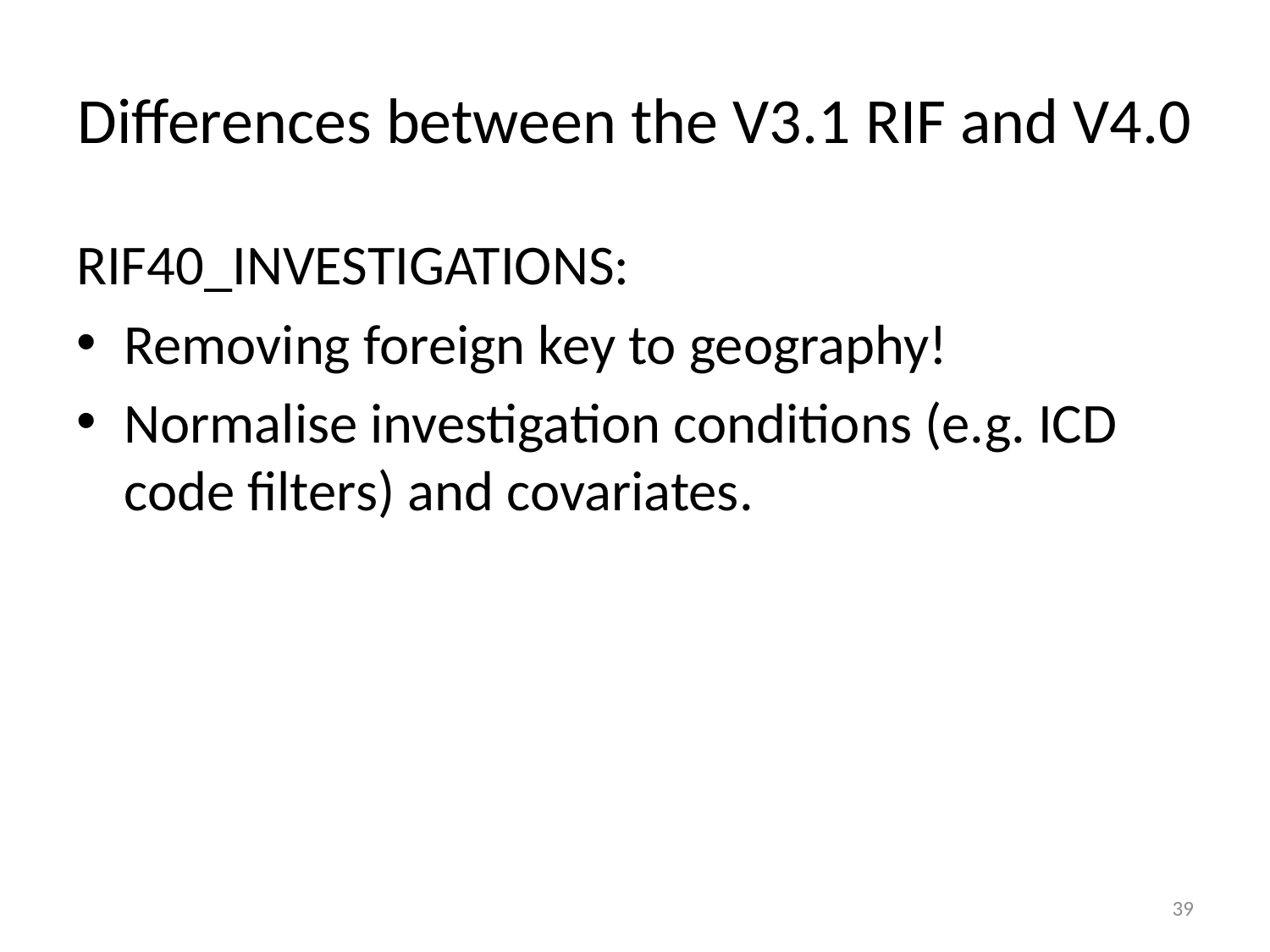

# Differences between the V3.1 RIF and V4.0
RIF40_INVESTIGATIONS:
Removing foreign key to geography!
Normalise investigation conditions (e.g. ICD code filters) and covariates.

39